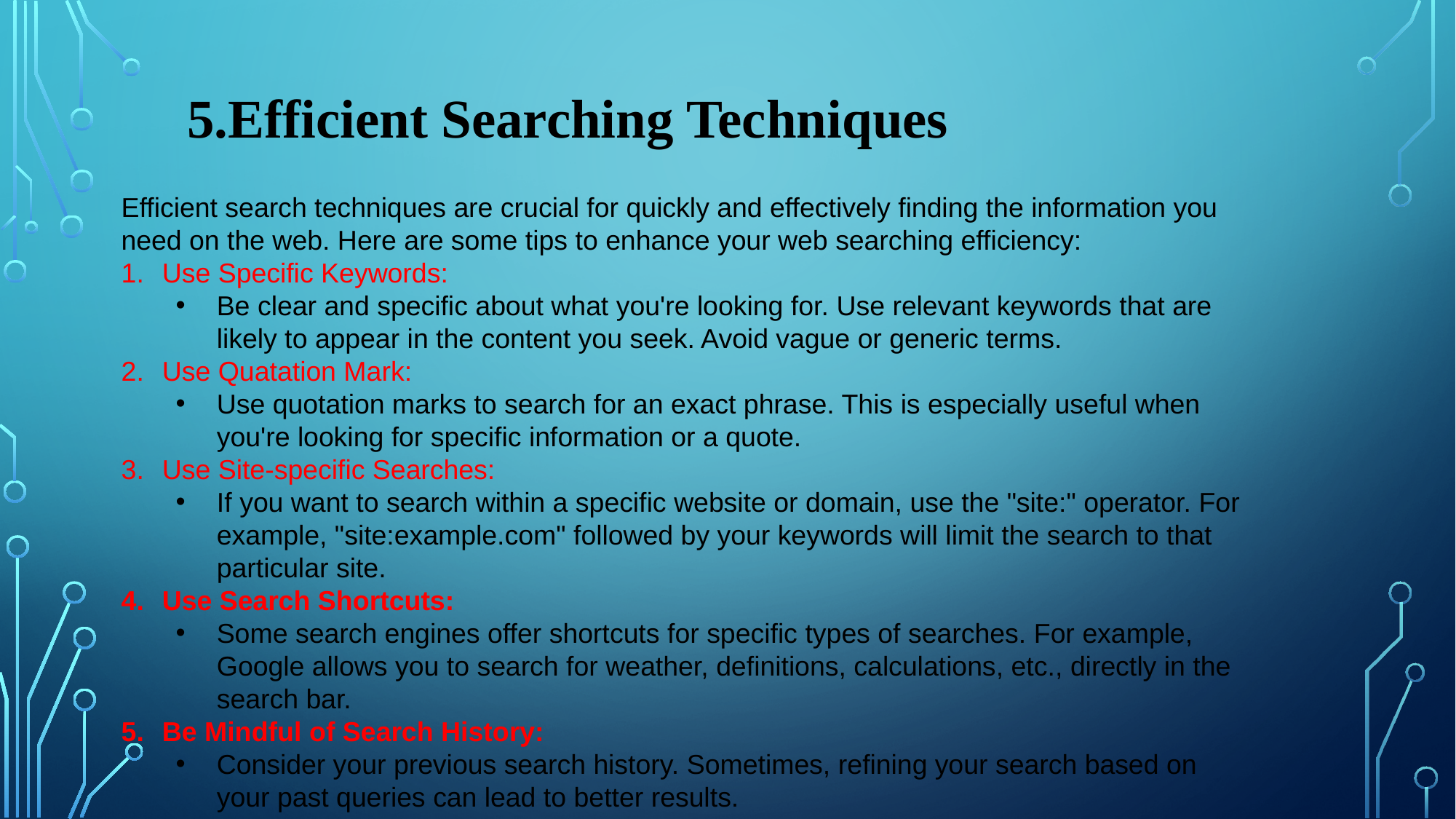

5.Efficient Searching Techniques
Efficient search techniques are crucial for quickly and effectively finding the information you need on the web. Here are some tips to enhance your web searching efficiency:
Use Specific Keywords:
Be clear and specific about what you're looking for. Use relevant keywords that are likely to appear in the content you seek. Avoid vague or generic terms.
Use Quatation Mark:
Use quotation marks to search for an exact phrase. This is especially useful when you're looking for specific information or a quote.
Use Site-specific Searches:
If you want to search within a specific website or domain, use the "site:" operator. For example, "site:example.com" followed by your keywords will limit the search to that particular site.
Use Search Shortcuts:
Some search engines offer shortcuts for specific types of searches. For example, Google allows you to search for weather, definitions, calculations, etc., directly in the search bar.
Be Mindful of Search History:
Consider your previous search history. Sometimes, refining your search based on your past queries can lead to better results.